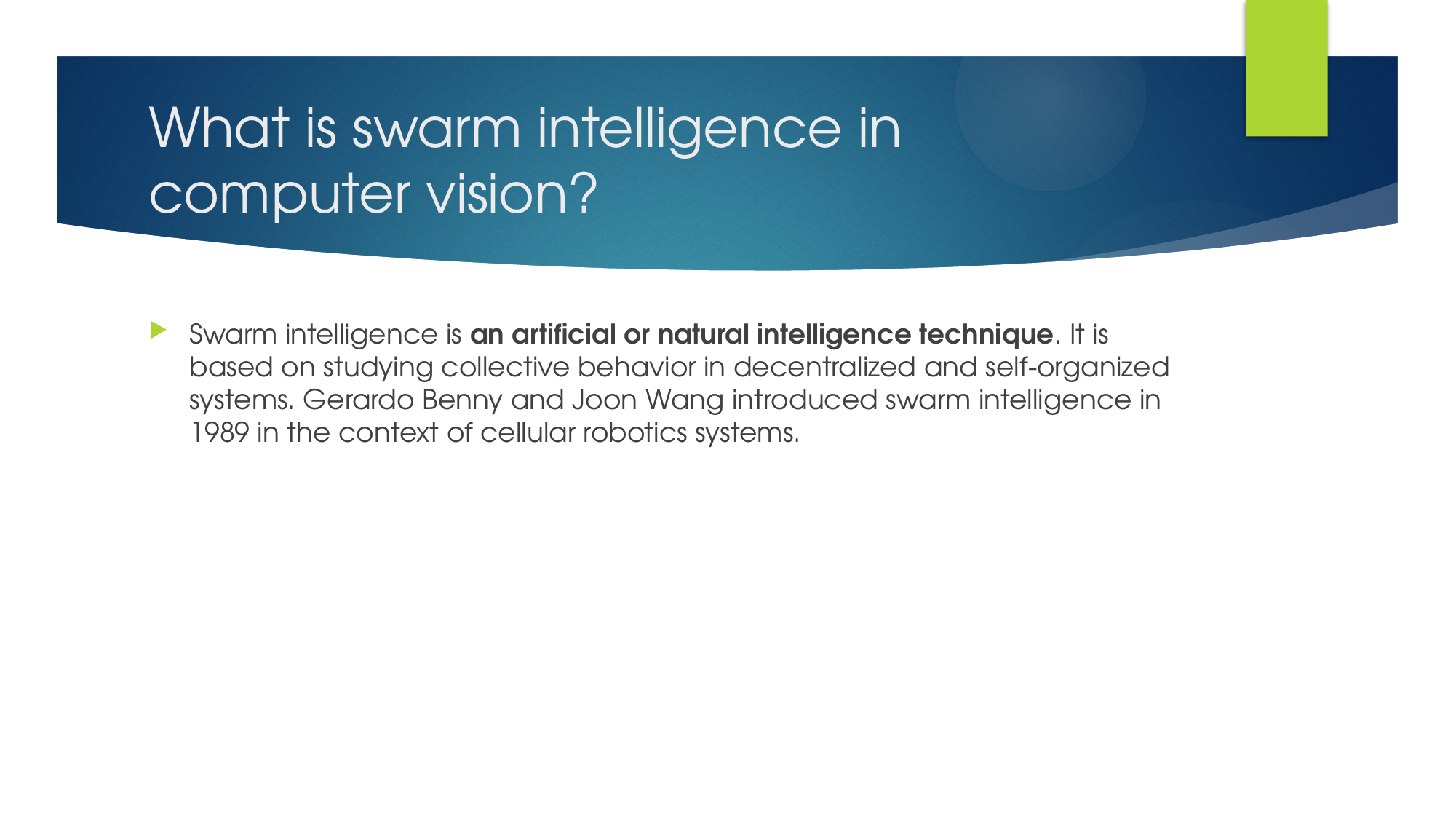

# What is swarm intelligence in computer vision?
Swarm intelligence is an artificial or natural intelligence technique. It is based on studying collective behavior in decentralized and self-organized systems. Gerardo Benny and Joon Wang introduced swarm intelligence in 1989 in the context of cellular robotics systems.